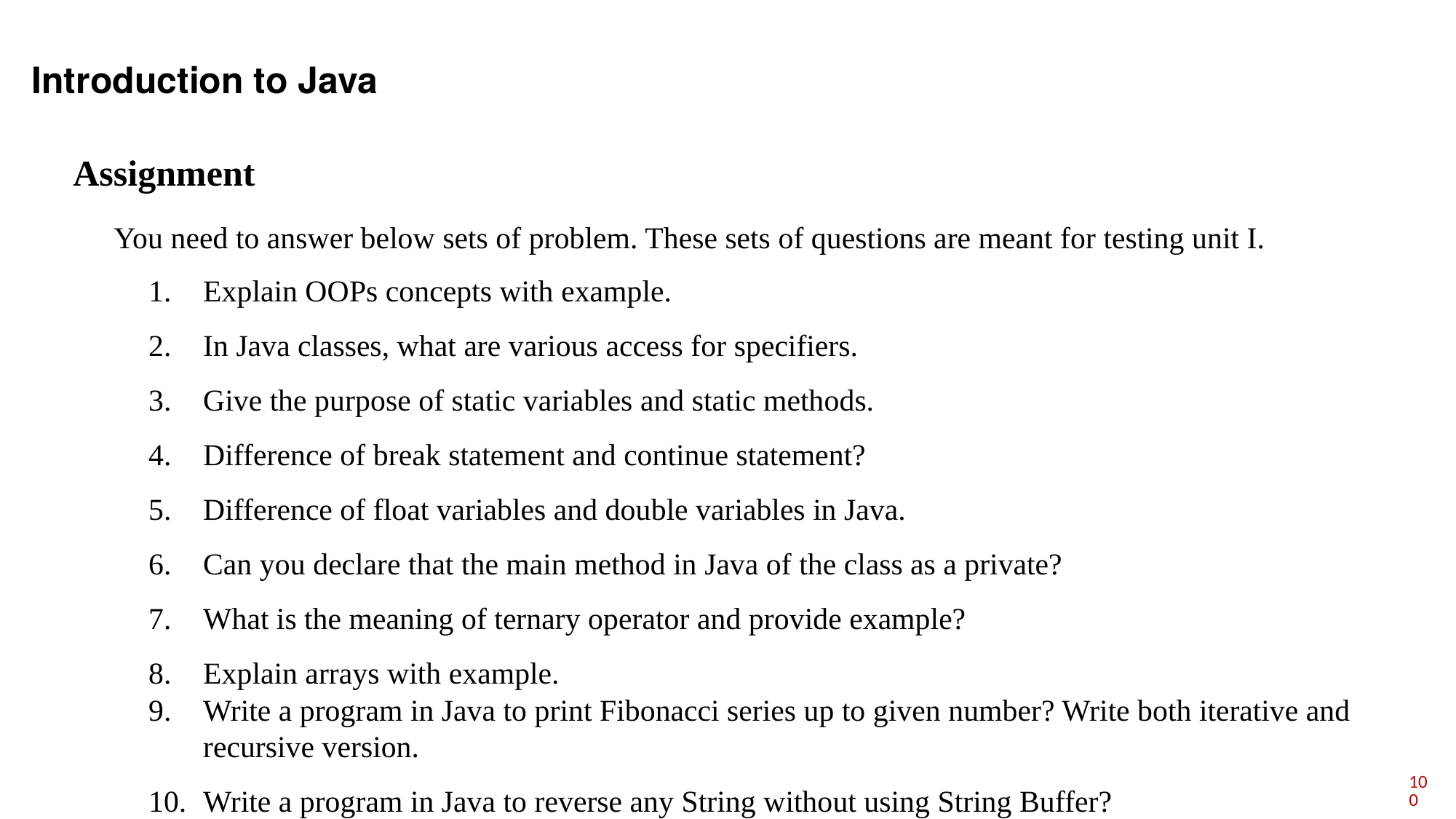

Introduction to Java
Assignment
You need to answer below sets of problem. These sets of questions are meant for testing unit I.
Explain OOPs concepts with example.
In Java classes, what are various access for specifiers.
Give the purpose of static variables and static methods.
Difference of break statement and continue statement?
Difference of float variables and double variables in Java.
Can you declare that the main method in Java of the class as a private?
What is the meaning of ternary operator and provide example?
Explain arrays with example.
Write a program in Java to print Fibonacci series up to given number? Write both iterative and recursive version.
Write a program in Java to reverse any String without using String Buffer?
100